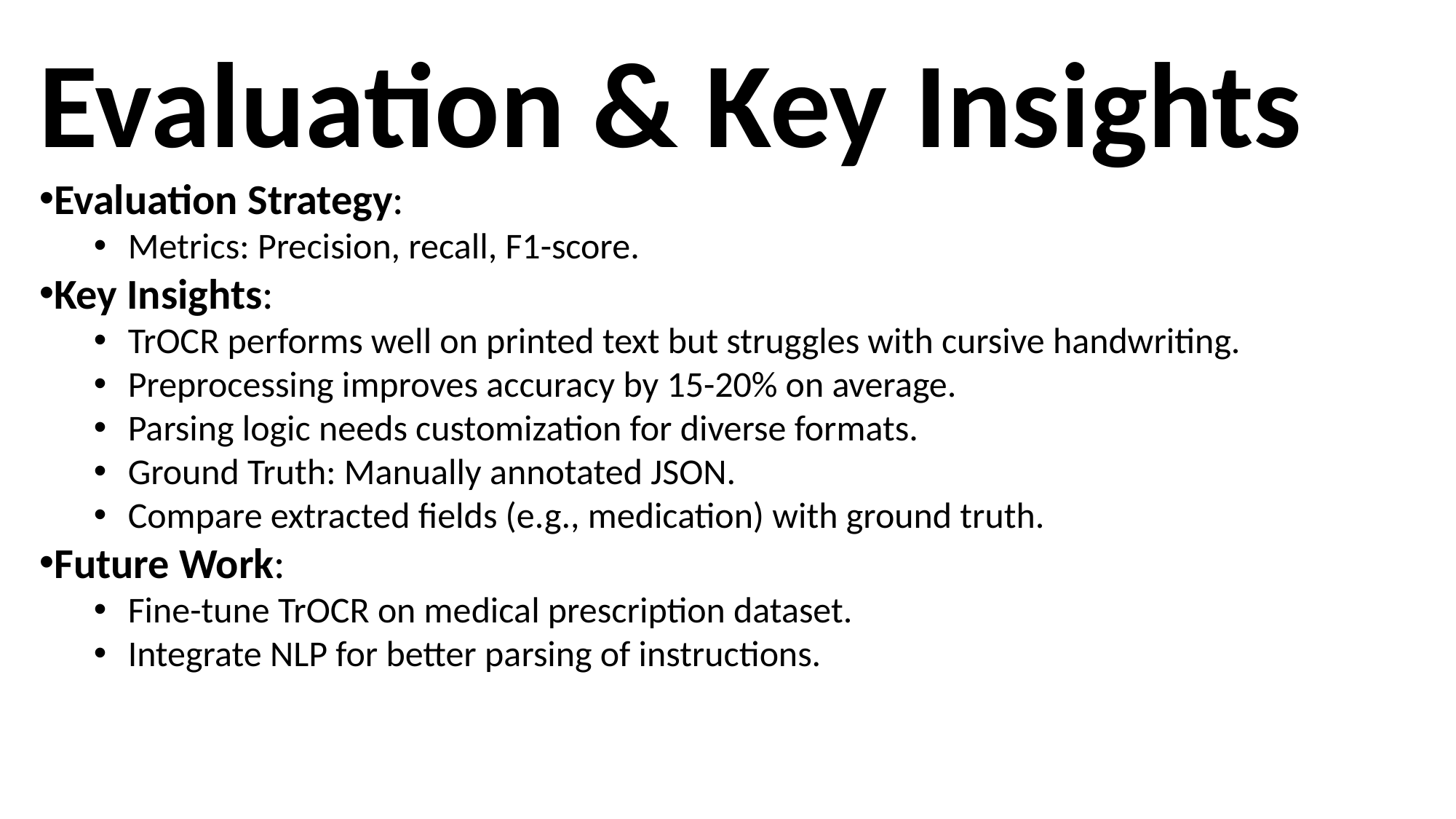

Evaluation & Key Insights
Evaluation Strategy:
Metrics: Precision, recall, F1-score.
Key Insights:
TrOCR performs well on printed text but struggles with cursive handwriting.
Preprocessing improves accuracy by 15-20% on average.
Parsing logic needs customization for diverse formats.
Ground Truth: Manually annotated JSON.
Compare extracted fields (e.g., medication) with ground truth.
Future Work:
Fine-tune TrOCR on medical prescription dataset.
Integrate NLP for better parsing of instructions.